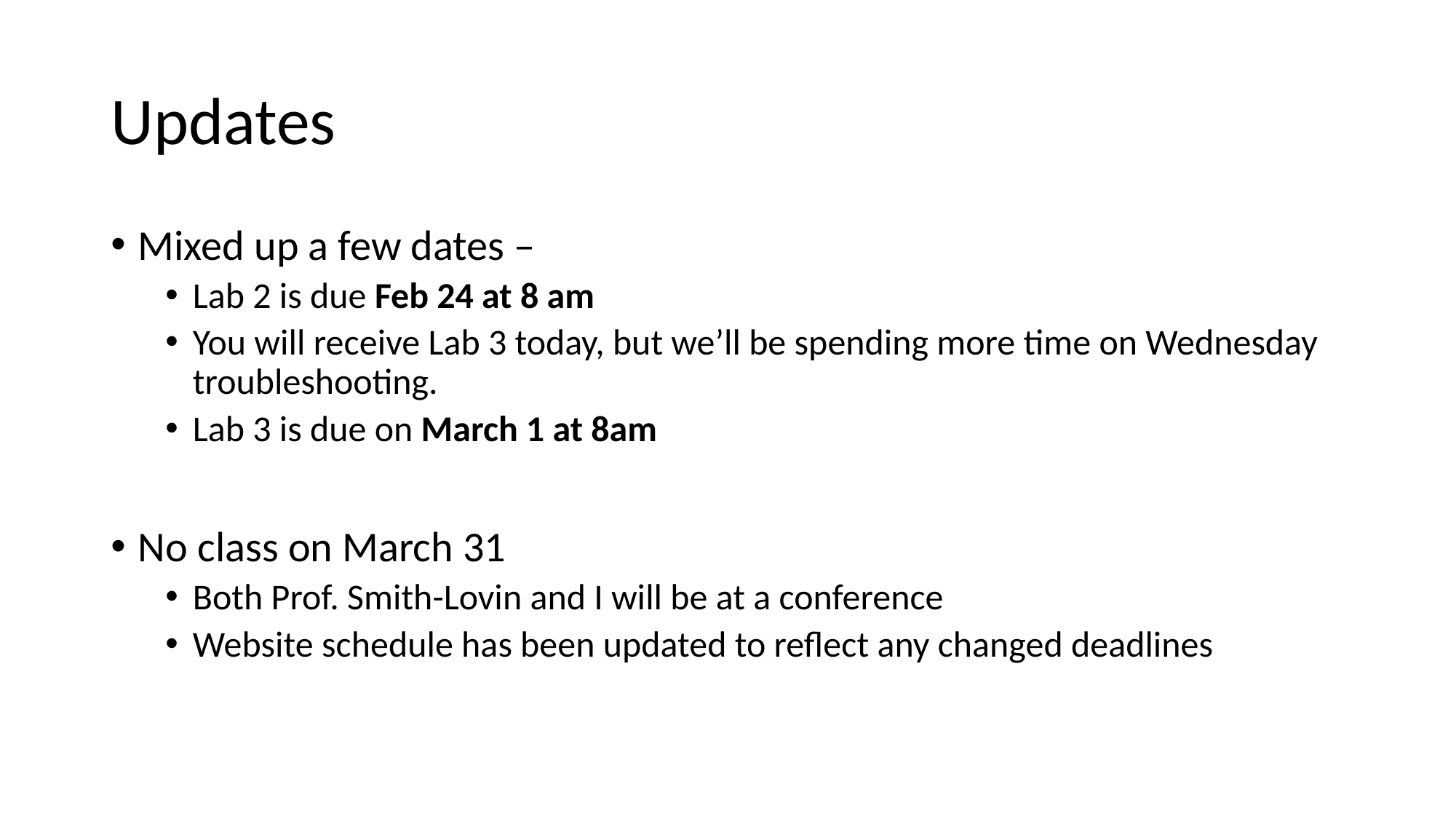

# Updates
Mixed up a few dates –
Lab 2 is due Feb 24 at 8 am
You will receive Lab 3 today, but we’ll be spending more time on Wednesday troubleshooting.
Lab 3 is due on March 1 at 8am

No class on March 31
Both Prof. Smith-Lovin and I will be at a conference
Website schedule has been updated to reflect any changed deadlines